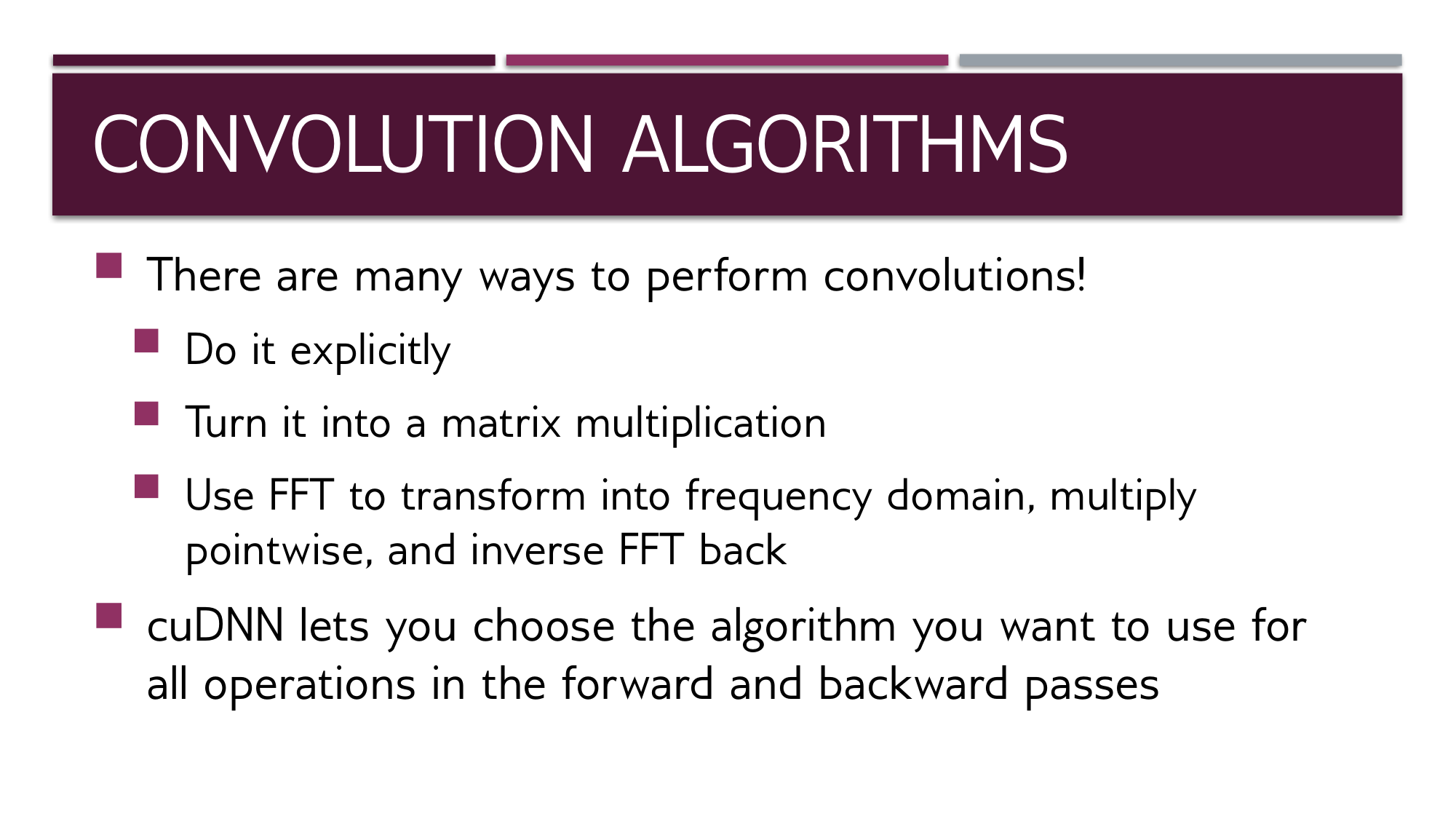

# Convolution Algorithms
There are many ways to perform convolutions!
Do it explicitly
Turn it into a matrix multiplication
Use FFT to transform into frequency domain, multiply pointwise, and inverse FFT back
cuDNN lets you choose the algorithm you want to use for all operations in the forward and backward passes